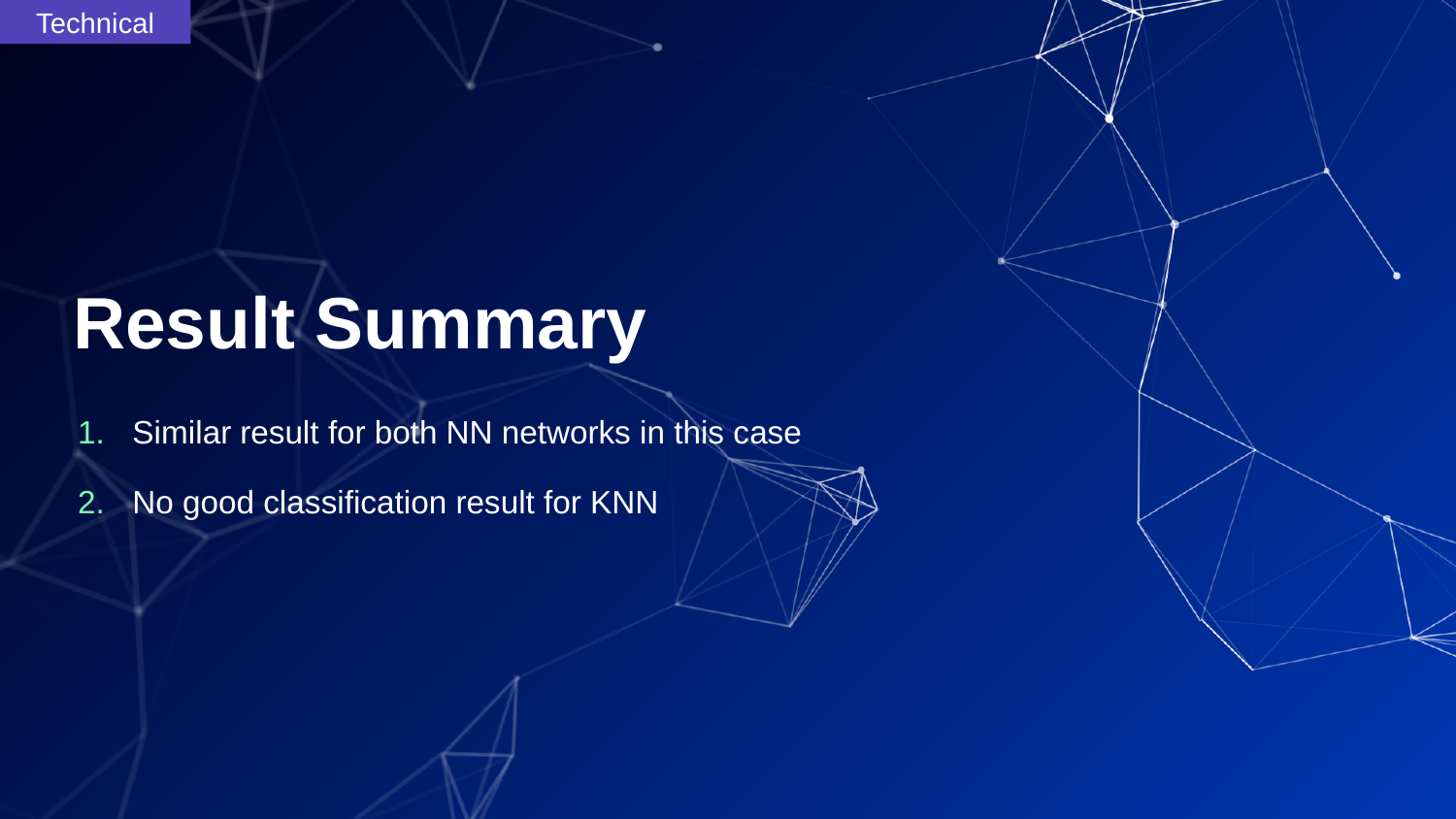

Technical
# Result Summary
Similar result for both NN networks in this case
No good classification result for KNN
20